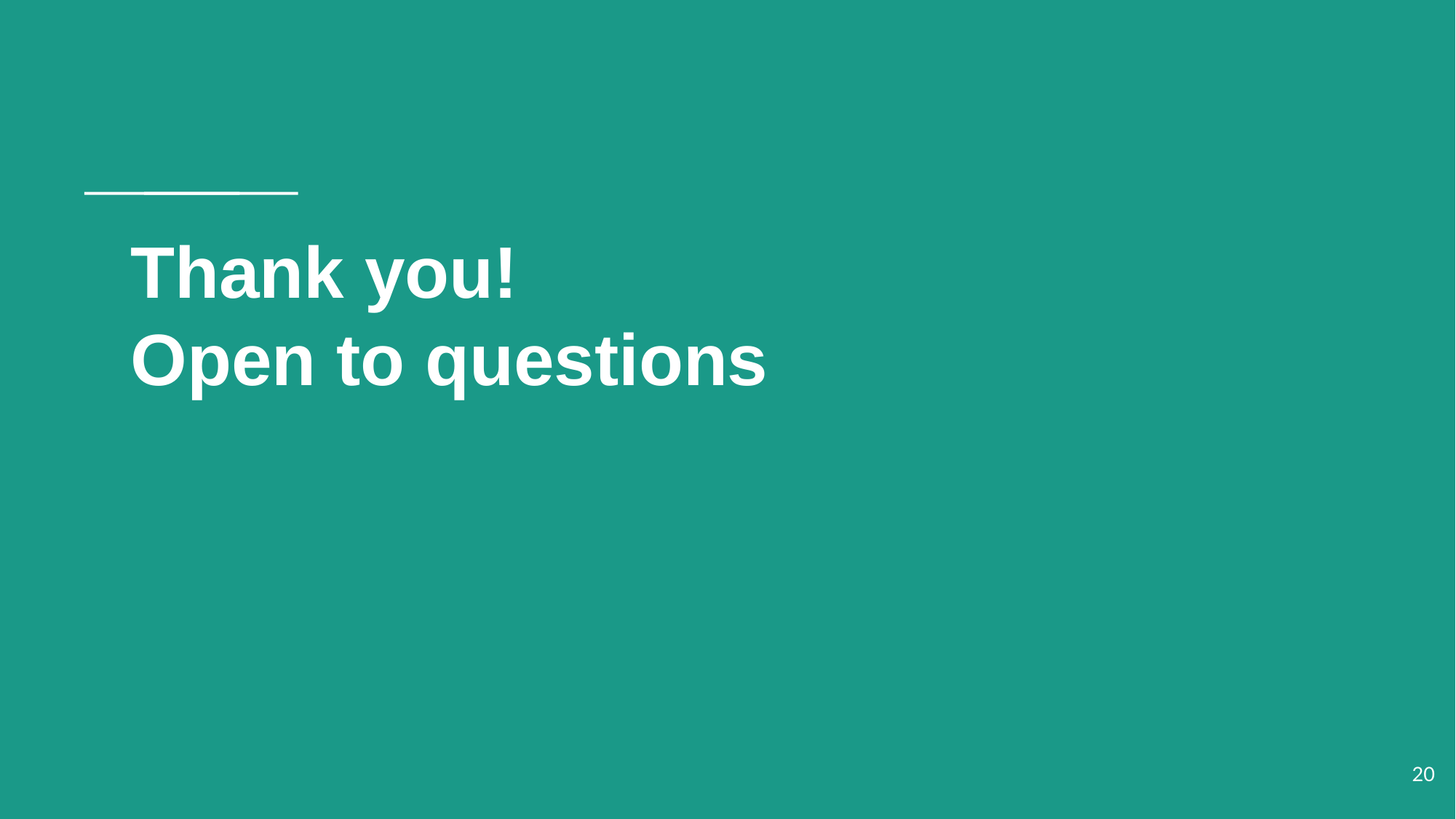

# Thank you!
Open to questions
20